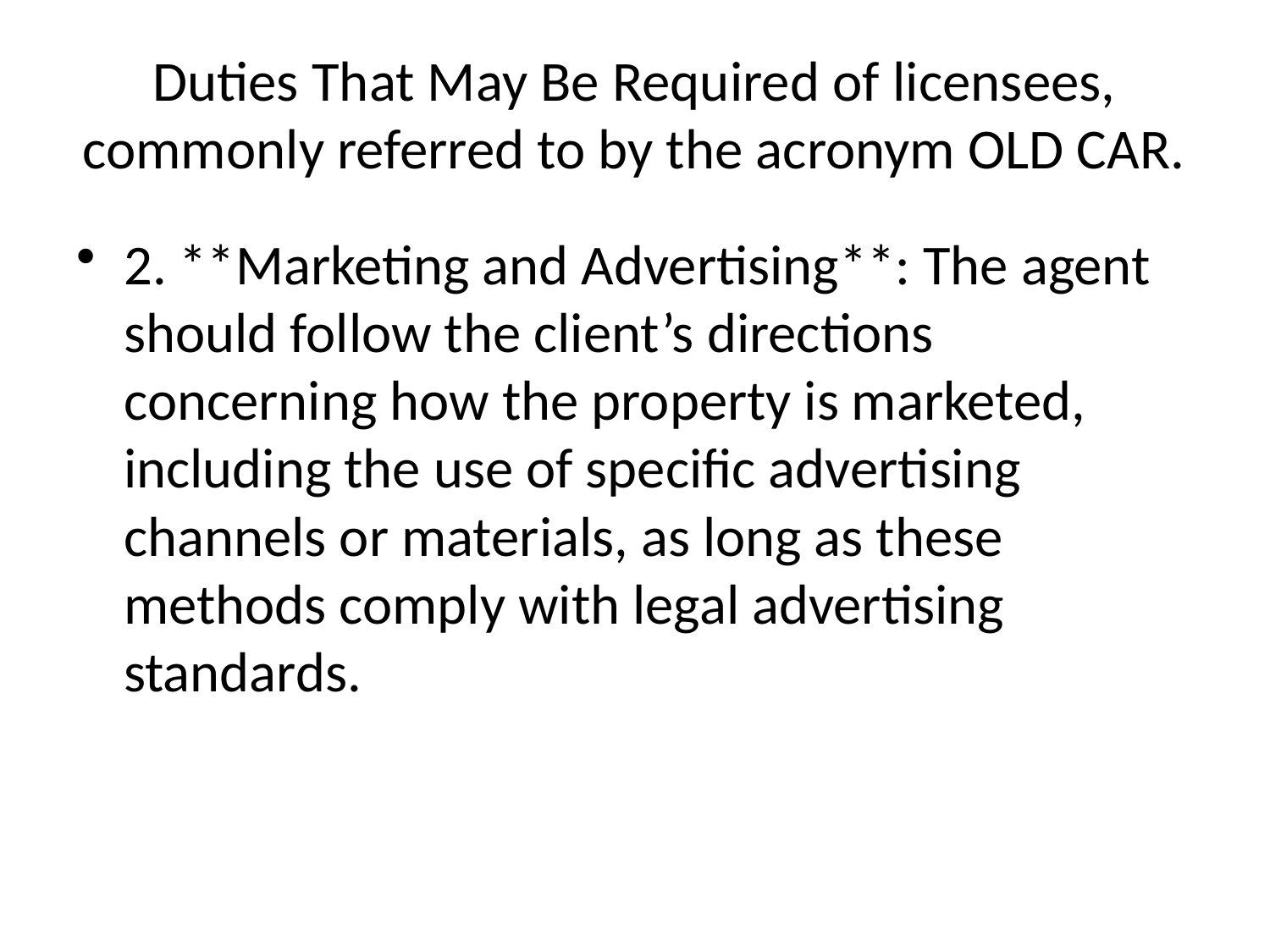

# Duties That May Be Required of licensees, commonly referred to by the acronym OLD CAR.

2. **Marketing and Advertising**: The agent should follow the client’s directions concerning how the property is marketed, including the use of specific advertising channels or materials, as long as these methods comply with legal advertising standards.